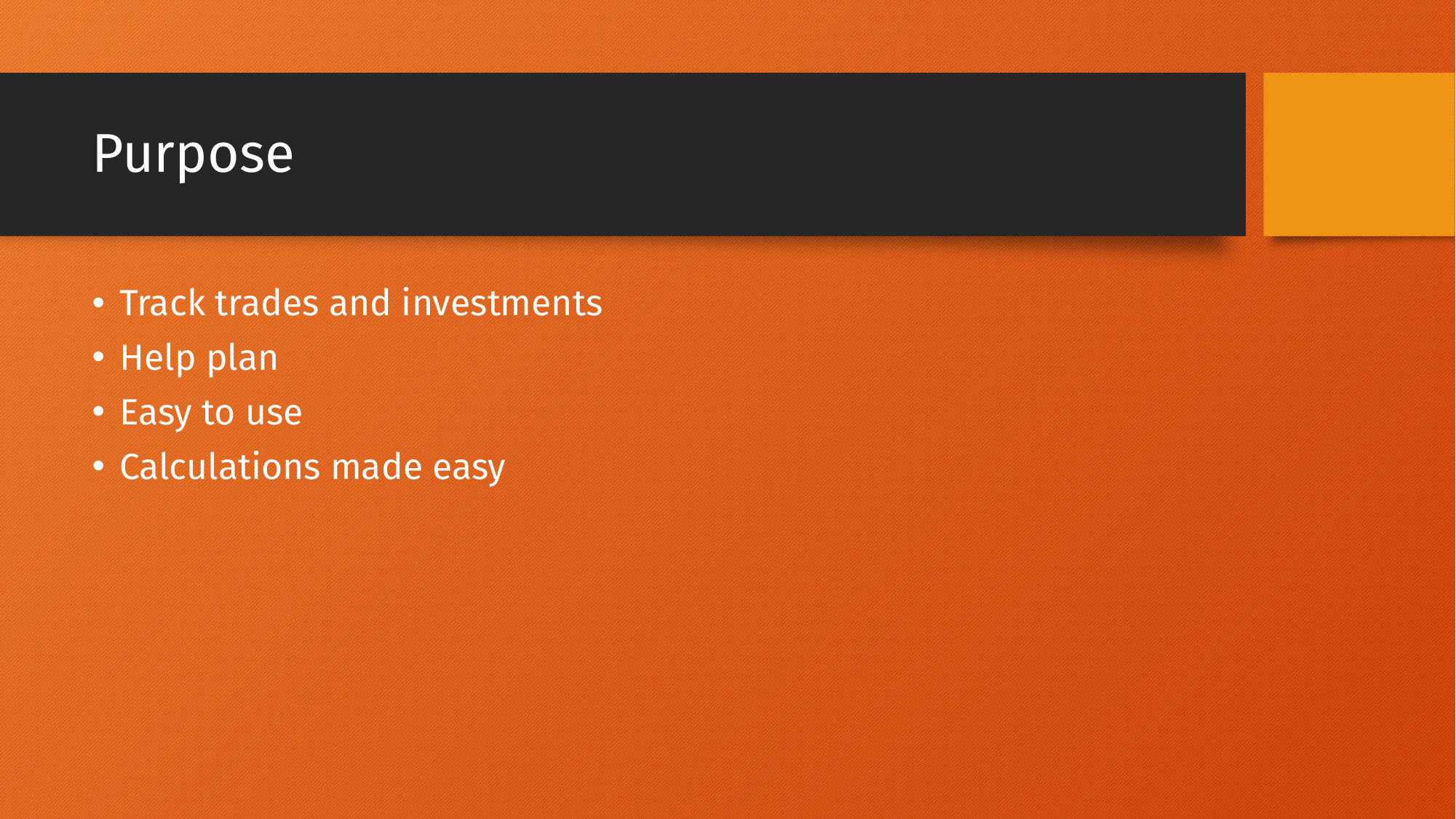

# Purpose
Track trades and investments
Help plan
Easy to use
Calculations made easy